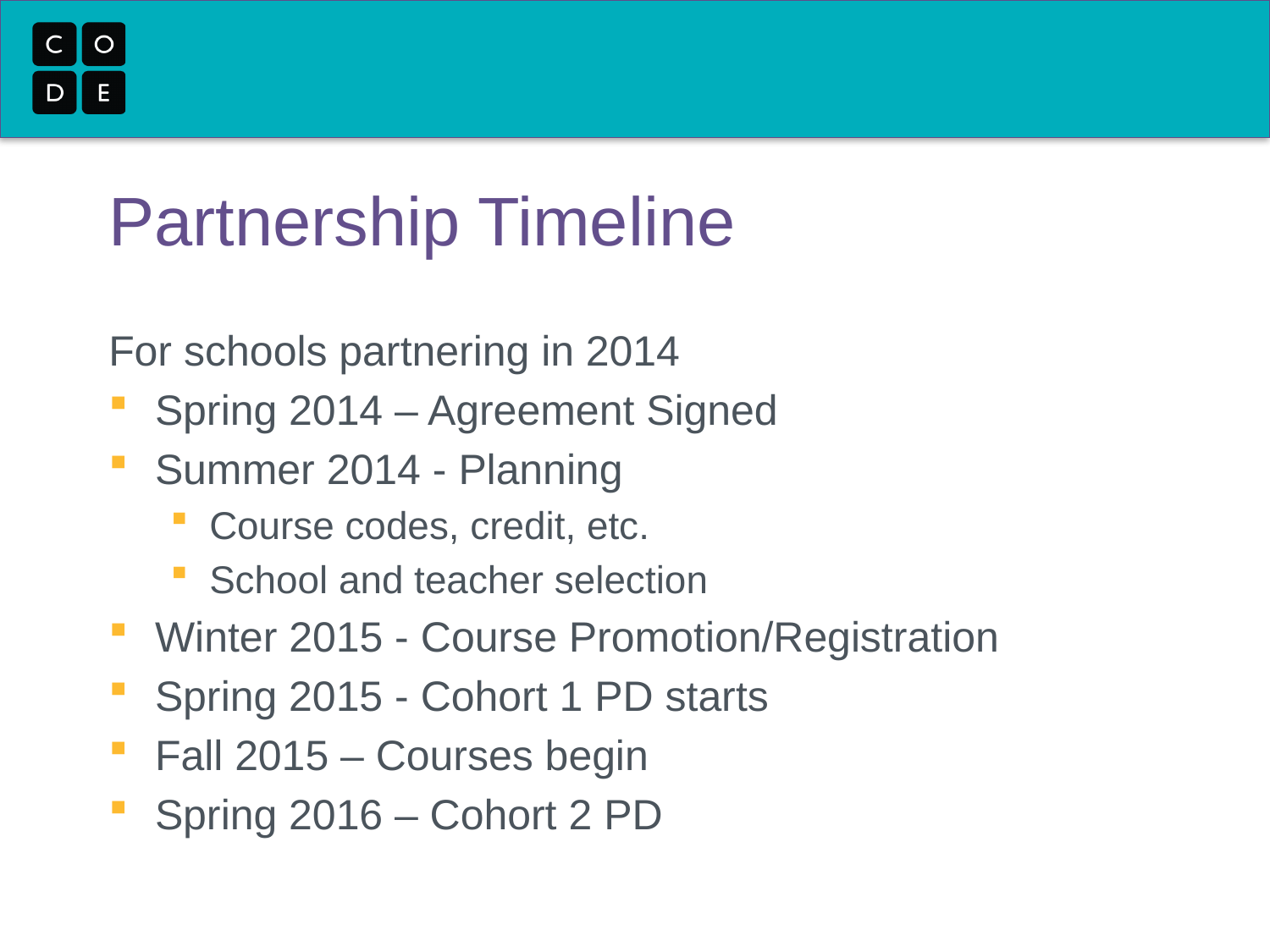

# Partnership Timeline
For schools partnering in 2014
Spring 2014 – Agreement Signed
Summer 2014 - Planning
Course codes, credit, etc.
School and teacher selection
Winter 2015 - Course Promotion/Registration
Spring 2015 - Cohort 1 PD starts
Fall 2015 – Courses begin
Spring 2016 – Cohort 2 PD